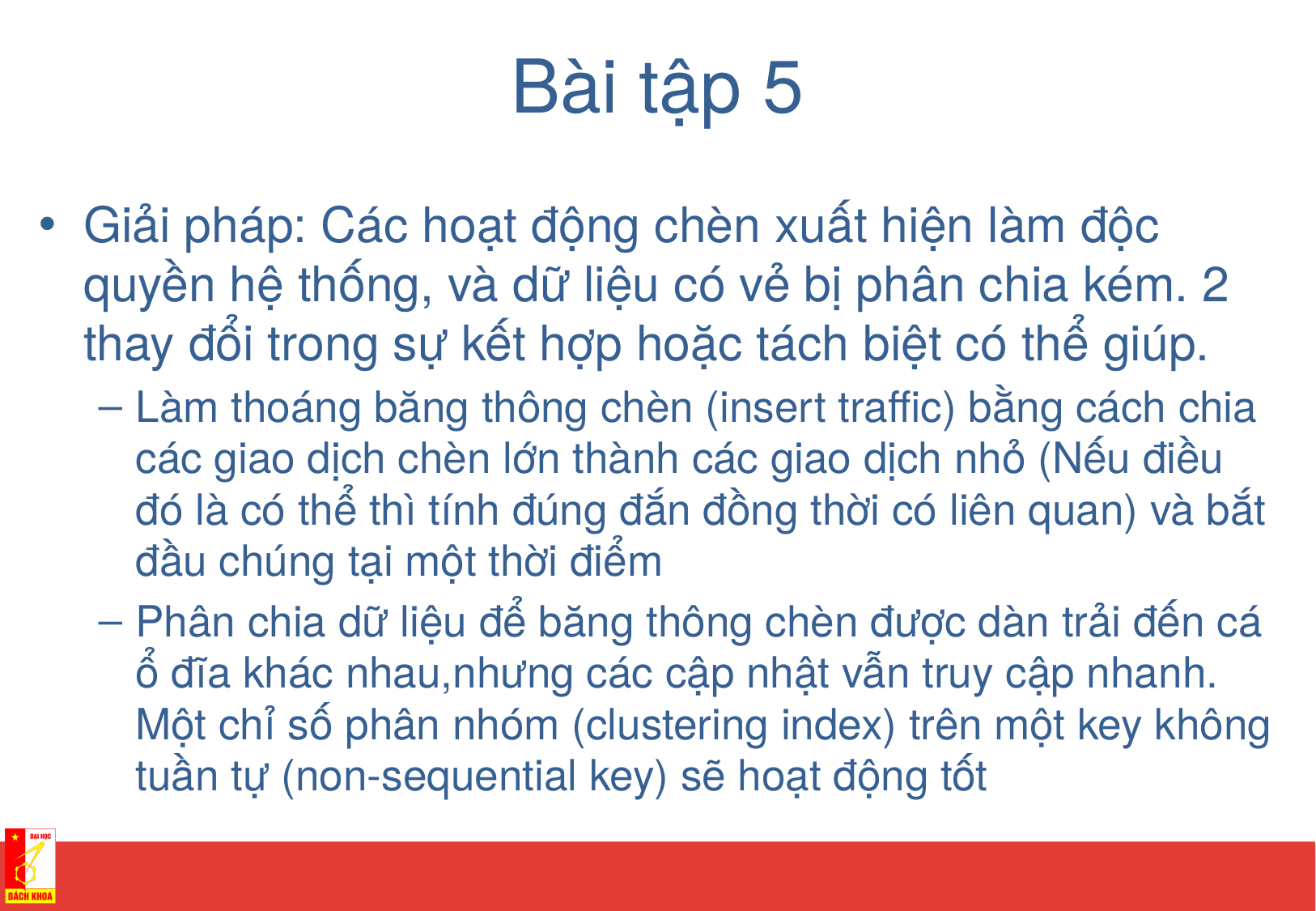

# Bài tập 5
Giải pháp: Các hoạt động chèn xuất hiện làm độc quyền hệ thống, và dữ liệu có vẻ bị phân chia kém. 2 thay đổi trong sự kết hợp hoặc tách biệt có thể giúp.
Làm thoáng băng thông chèn (insert traffic) bằng cách chia các giao dịch chèn lớn thành các giao dịch nhỏ (Nếu điều đó là có thể thì tính đúng đắn đồng thời có liên quan) và bắt đầu chúng tại một thời điểm
Phân chia dữ liệu để băng thông chèn được dàn trải đến cá ổ đĩa khác nhau,nhưng các cập nhật vẫn truy cập nhanh. Một chỉ số phân nhóm (clustering index) trên một key không tuần tự (non-sequential key) sẽ hoạt động tốt